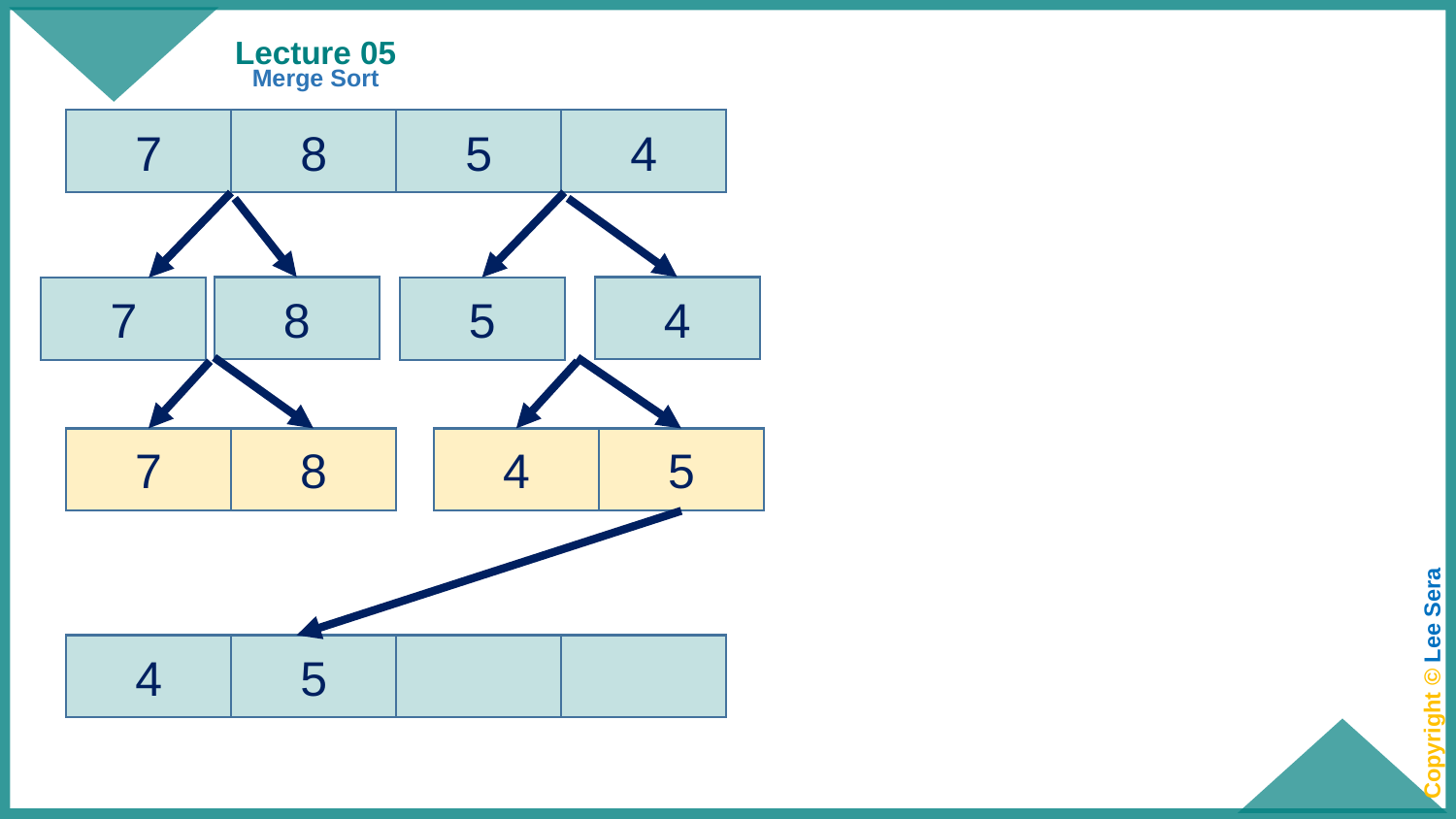

# Lecture 05
Merge Sort
7
8
5
4
8
4
5
7
7
8
4
5
4
5

Copyright © Lee Sera